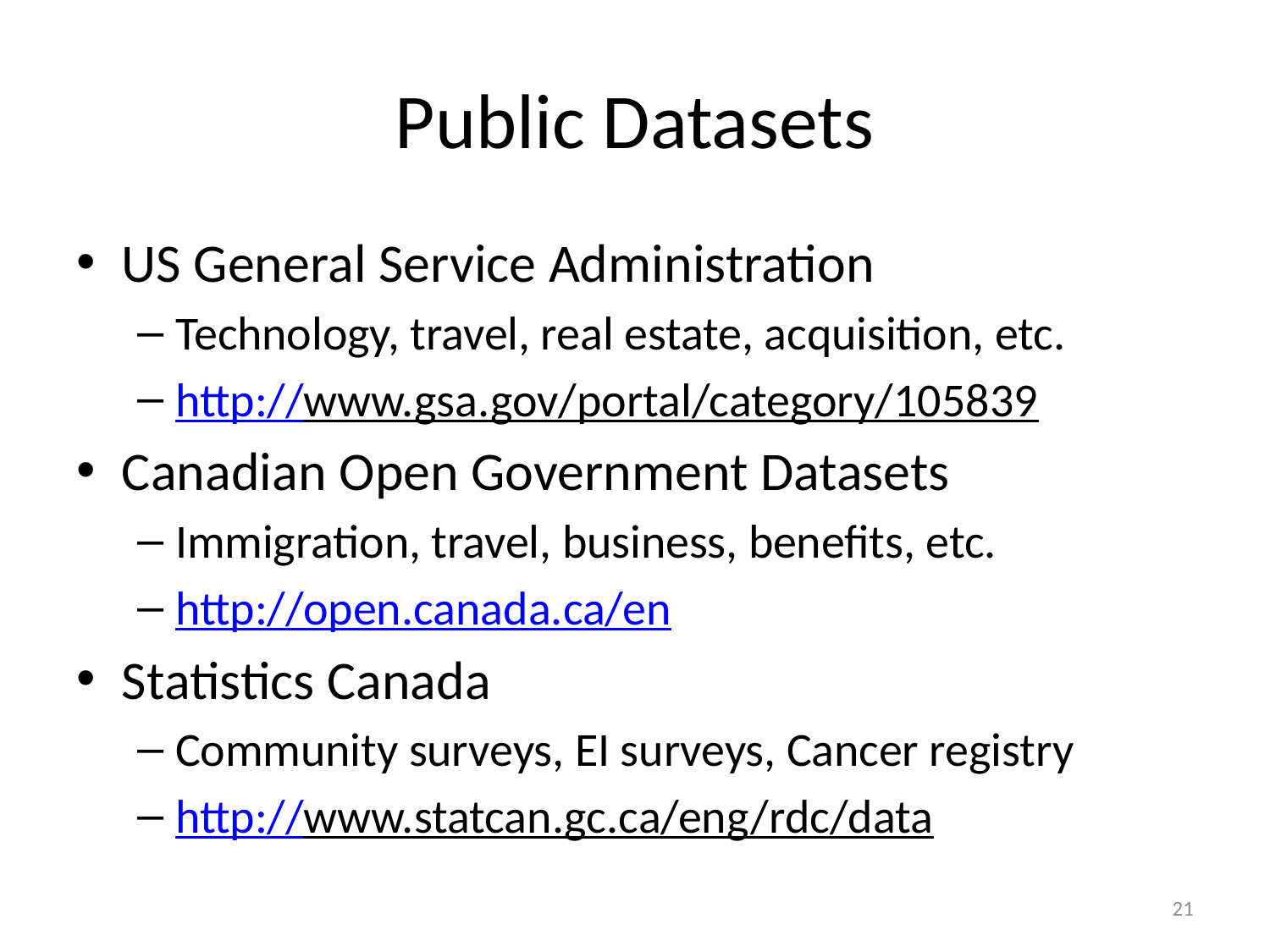

# Public Datasets
US General Service Administration
Technology, travel, real estate, acquisition, etc.
http://www.gsa.gov/portal/category/105839
Canadian Open Government Datasets
Immigration, travel, business, benefits, etc.
http://open.canada.ca/en
Statistics Canada
Community surveys, EI surveys, Cancer registry
http://www.statcan.gc.ca/eng/rdc/data
21